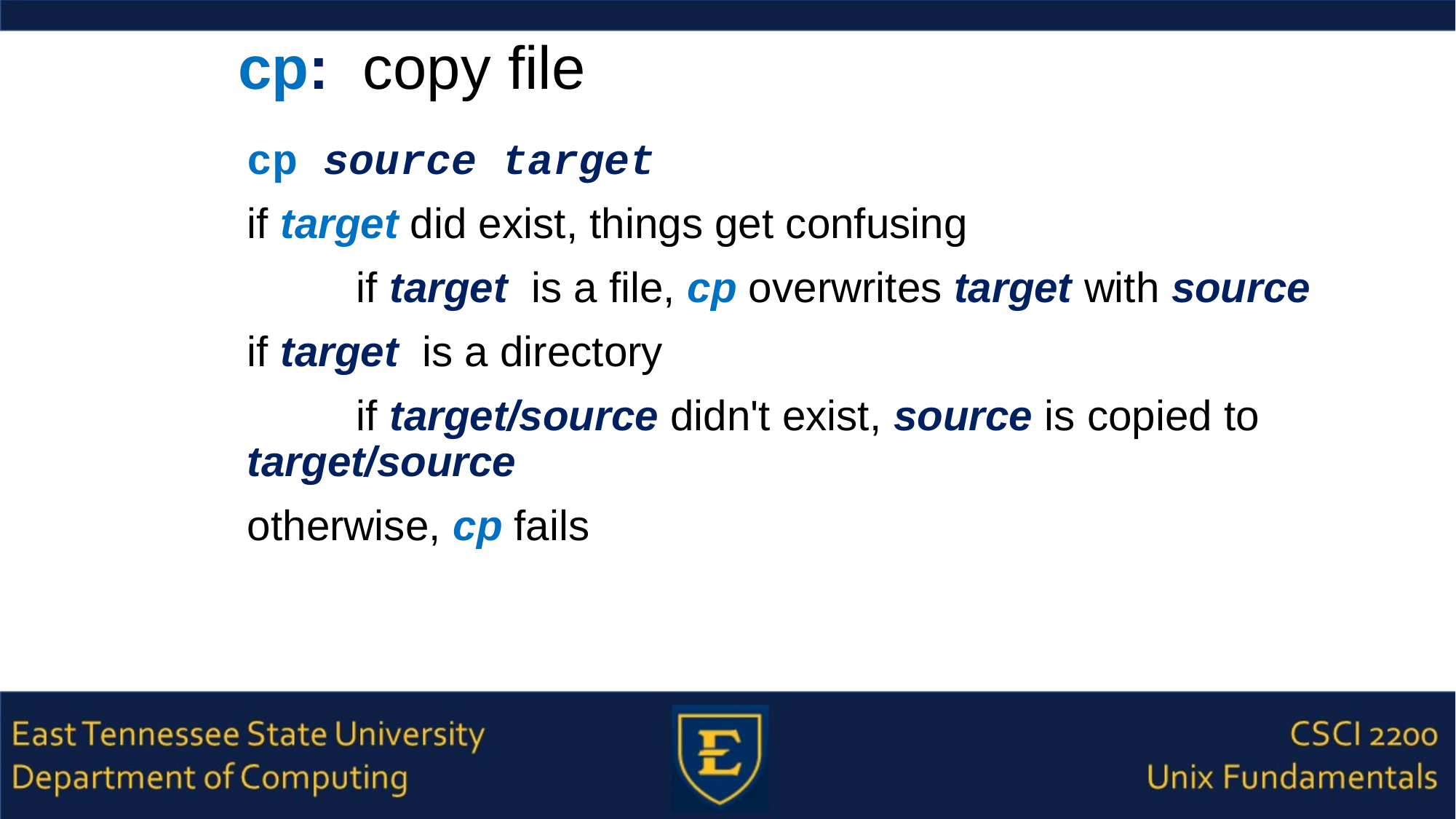

# cp:  copy file
cp source target
if target did exist, things get confusing
	if target  is a file, cp overwrites target with source
if target  is a directory
	if target/source didn't exist, source is copied to target/source
otherwise, cp fails